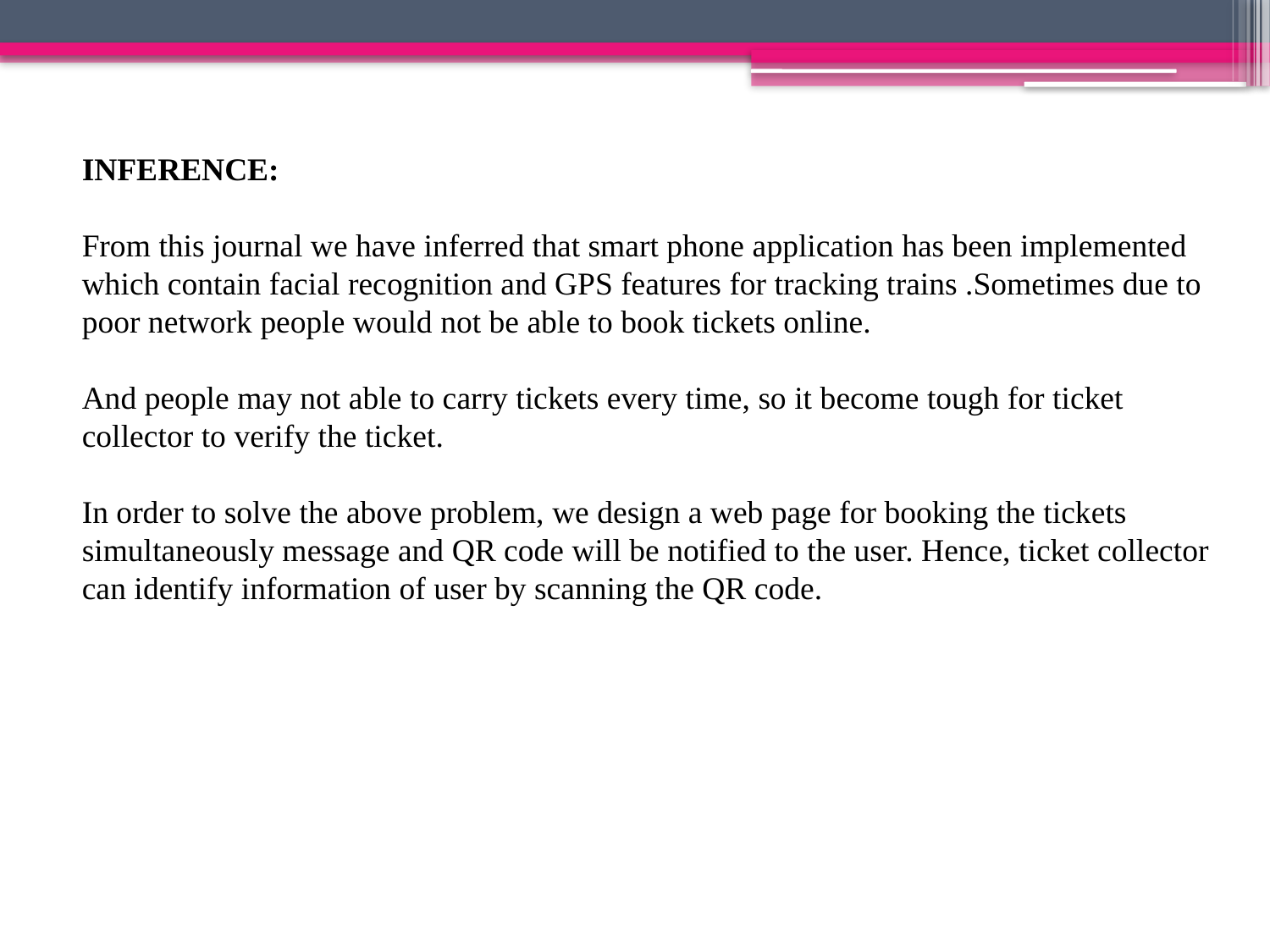

# INFERENCE: From this journal we have inferred that smart phone application has been implemented which contain facial recognition and GPS features for tracking trains .Sometimes due to poor network people would not be able to book tickets online. And people may not able to carry tickets every time, so it become tough for ticket collector to verify the ticket. In order to solve the above problem, we design a web page for booking the tickets simultaneously message and QR code will be notified to the user. Hence, ticket collector can identify information of user by scanning the QR code.